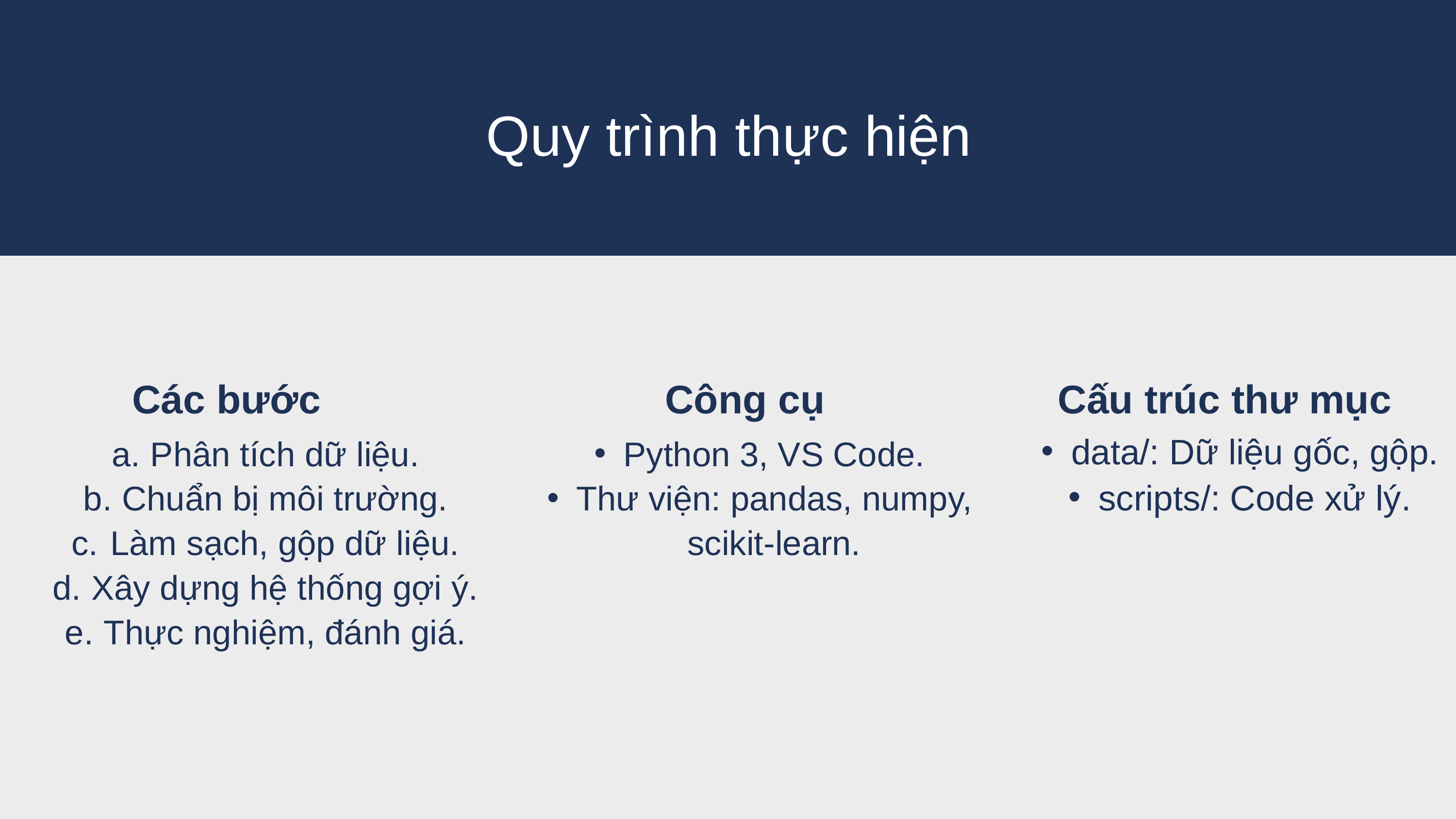

Quy trình thực hiện

Các bước
Phân tích dữ liệu.
Chuẩn bị môi trường.
Làm sạch, gộp dữ liệu.
Xây dựng hệ thống gợi ý.
Thực nghiệm, đánh giá.

Công cụ
Python 3, VS Code.
Thư viện: pandas, numpy, scikit-learn.

Cấu trúc thư mục
data/: Dữ liệu gốc, gộp.
scripts/: Code xử lý.